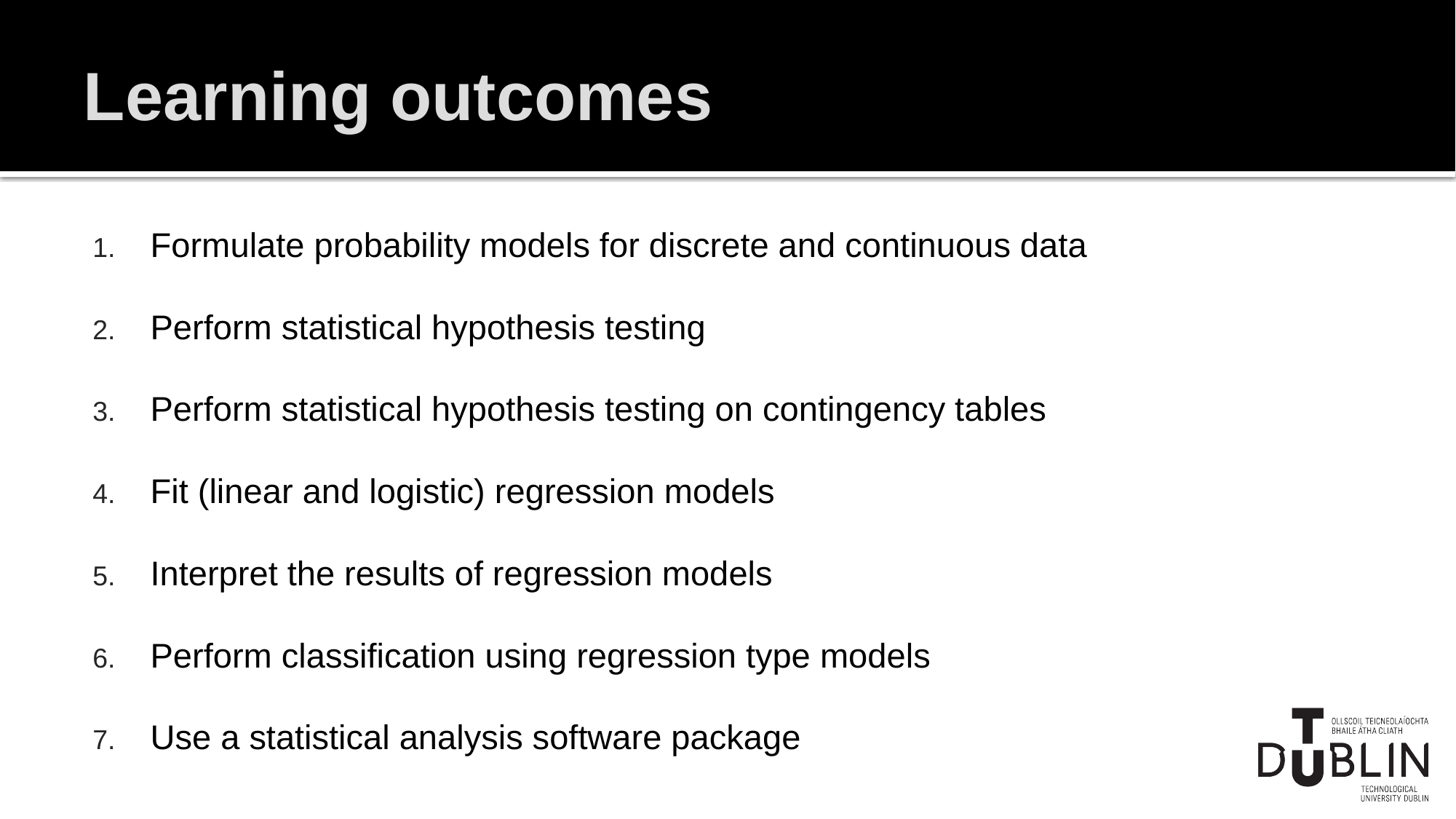

# Learning outcomes
Formulate probability models for discrete and continuous data

Perform statistical hypothesis testing

Perform statistical hypothesis testing on contingency tables

Fit (linear and logistic) regression models

Interpret the results of regression models

Perform classification using regression type models

Use a statistical analysis software package